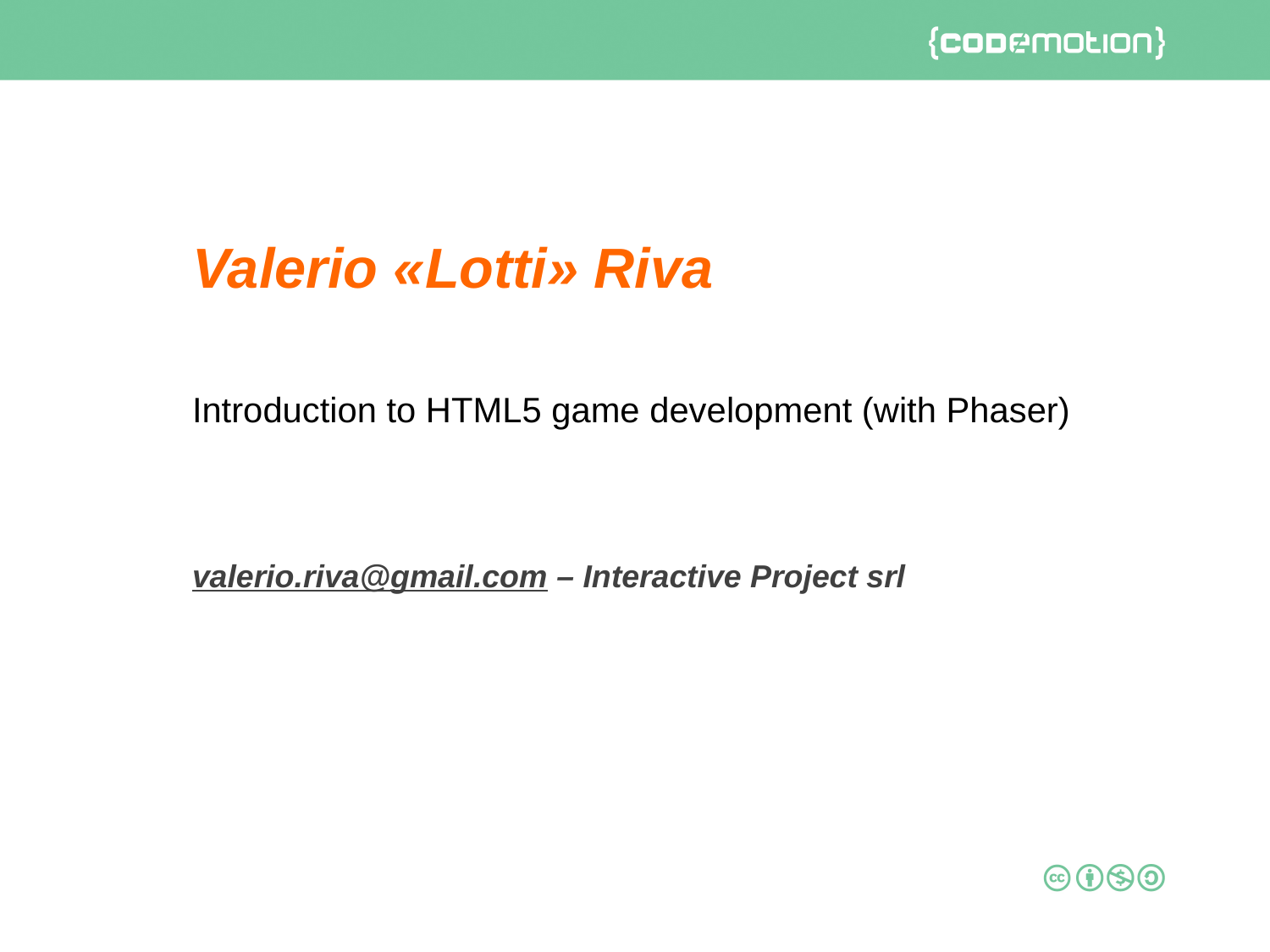

Valerio «Lotti» Riva
Introduction to HTML5 game development (with Phaser)
valerio.riva@gmail.com – Interactive Project srl